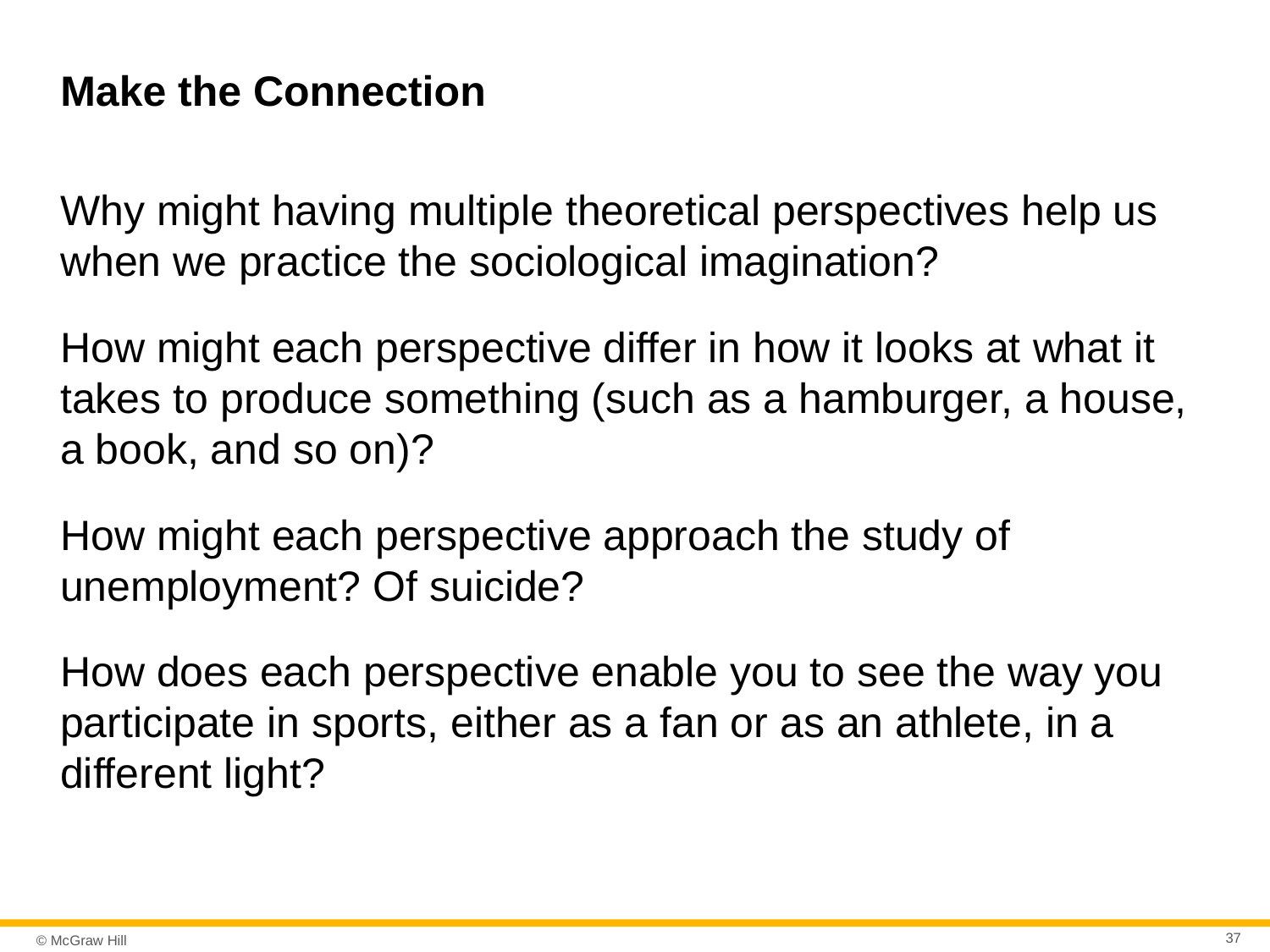

# Make the Connection
Why might having multiple theoretical perspectives help us when we practice the sociological imagination?
How might each perspective differ in how it looks at what it takes to produce something (such as a hamburger, a house, a book, and so on)?
How might each perspective approach the study of unemployment? Of suicide?
How does each perspective enable you to see the way you participate in sports, either as a fan or as an athlete, in a different light?